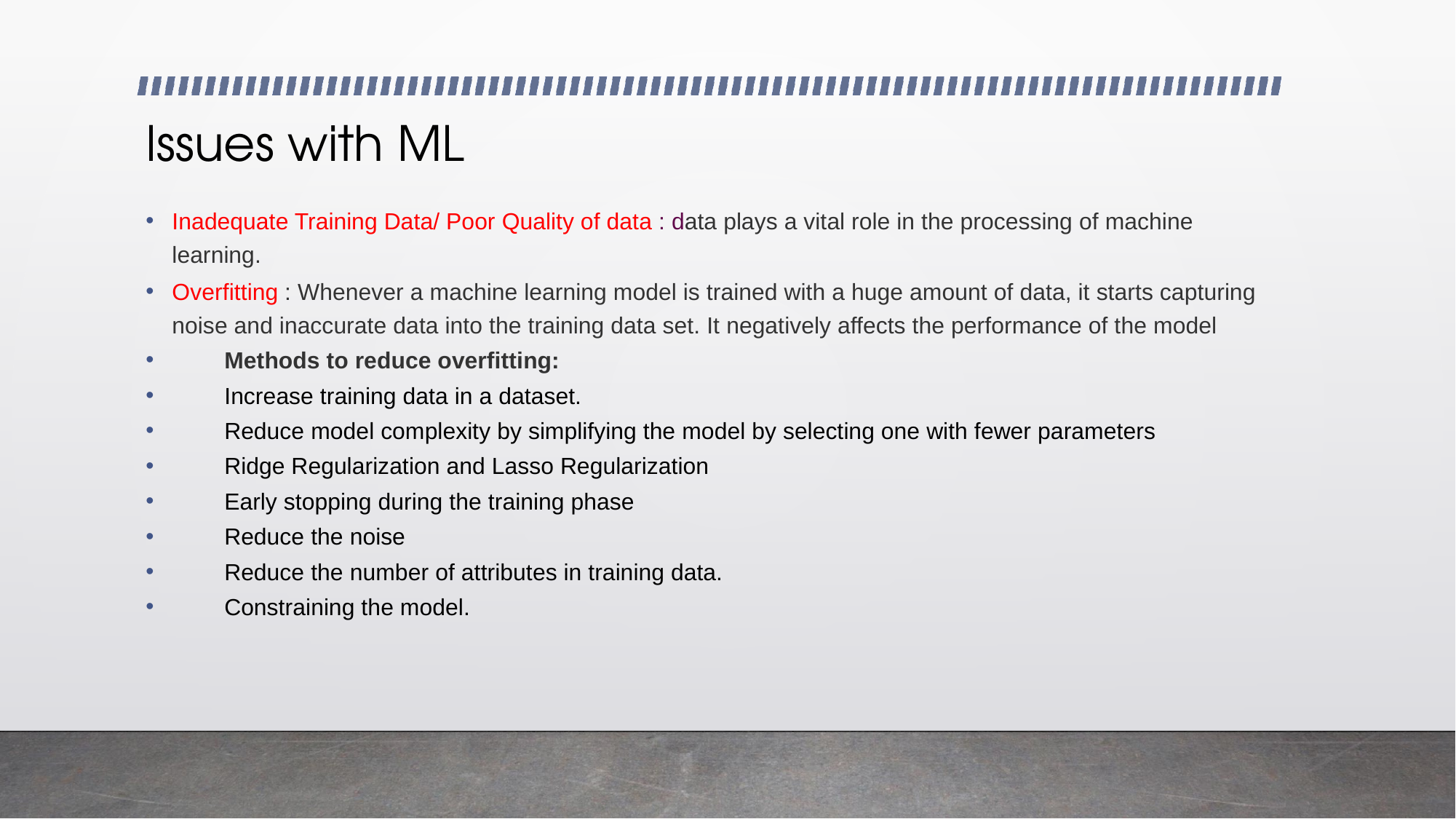

# Issues with ML
Inadequate Training Data/ Poor Quality of data : data plays a vital role in the processing of machine learning.
Overfitting : Whenever a machine learning model is trained with a huge amount of data, it starts capturing noise and inaccurate data into the training data set. It negatively affects the performance of the model
Methods to reduce overfitting:
Increase training data in a dataset.
Reduce model complexity by simplifying the model by selecting one with fewer parameters
Ridge Regularization and Lasso Regularization
Early stopping during the training phase
Reduce the noise
Reduce the number of attributes in training data.
Constraining the model.